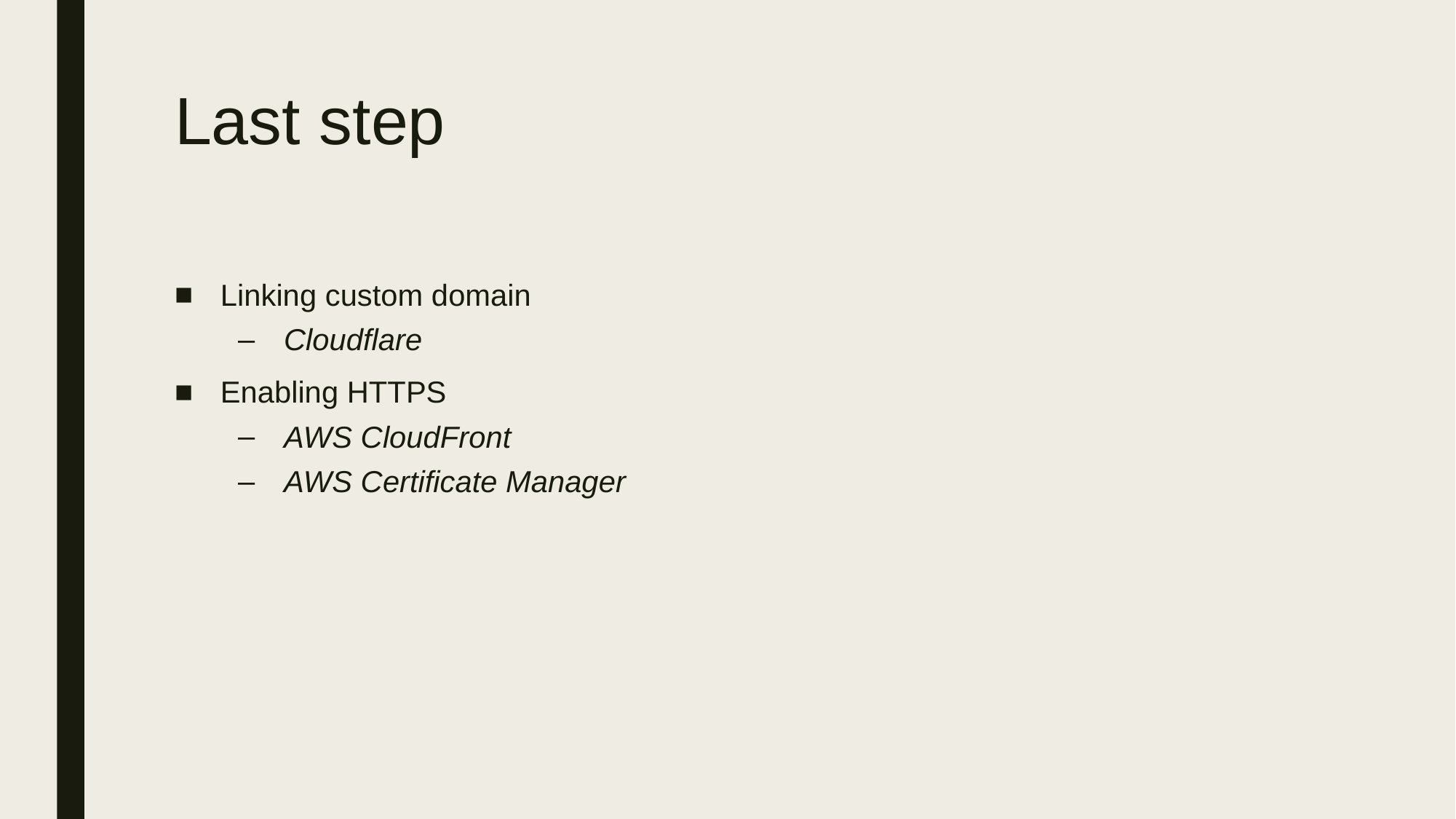

# Last step
Linking custom domain
Cloudflare
Enabling HTTPS
AWS CloudFront
AWS Certificate Manager